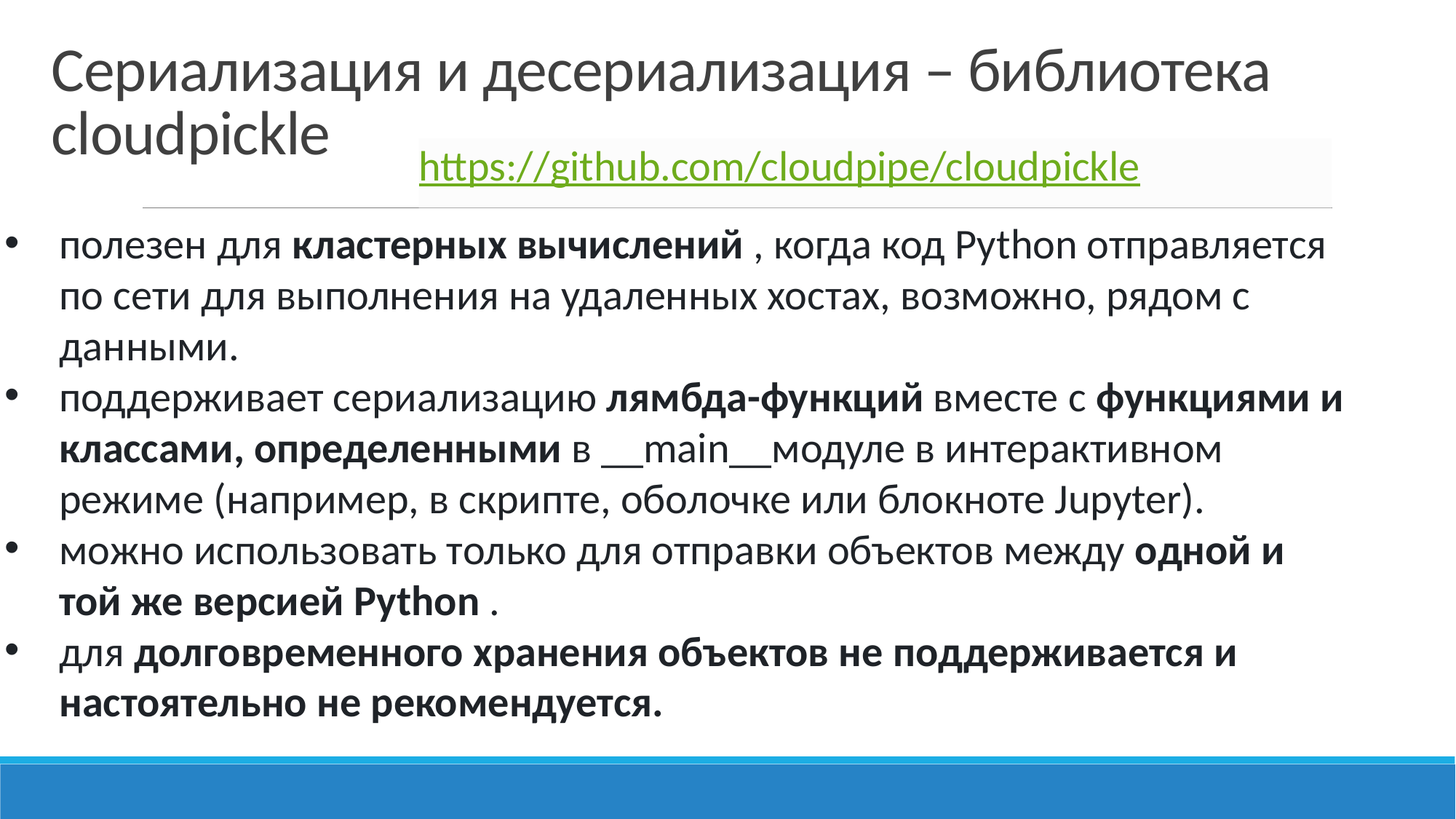

# Сериализация и десериализация – библиотека cloudpickle
https://github.com/cloudpipe/cloudpickle
полезен для кластерных вычислений , когда код Python отправляется по сети для выполнения на удаленных хостах, возможно, рядом с данными.
поддерживает сериализацию лямбда-функций вместе с функциями и классами, определенными в __main__модуле в интерактивном режиме (например, в скрипте, оболочке или блокноте Jupyter).
можно использовать только для отправки объектов между одной и той же версией Python .
для долговременного хранения объектов не поддерживается и настоятельно не рекомендуется.